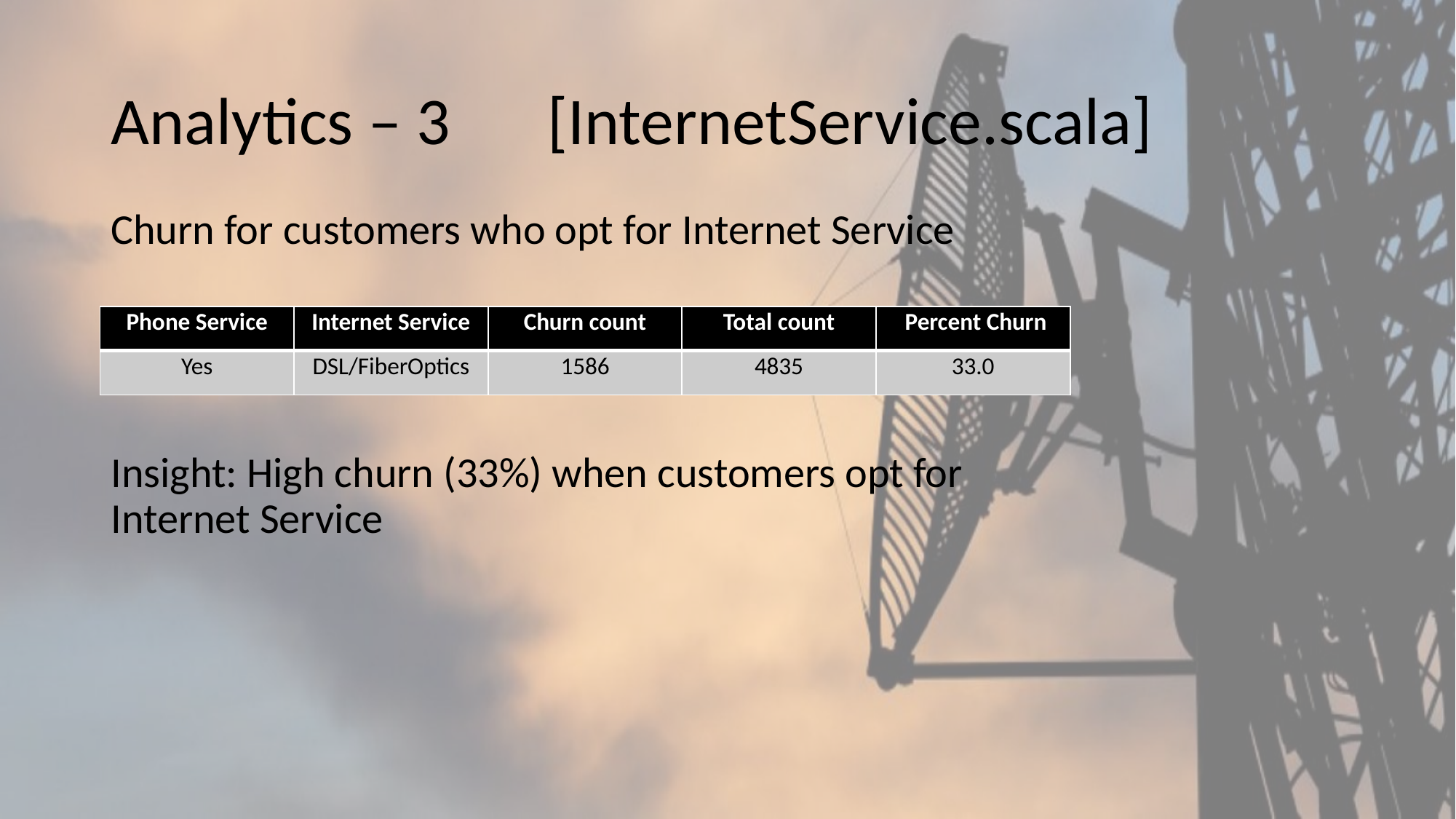

# Analytics – 3	[InternetService.scala]
Churn for customers who opt for Internet Service

Insight: High churn (33%) when customers opt for Internet Service

| Phone Service | Internet Service | Churn count | Total count | Percent Churn |
| --- | --- | --- | --- | --- |
| Yes | DSL/FiberOptics | 1586 | 4835 | 33.0 |